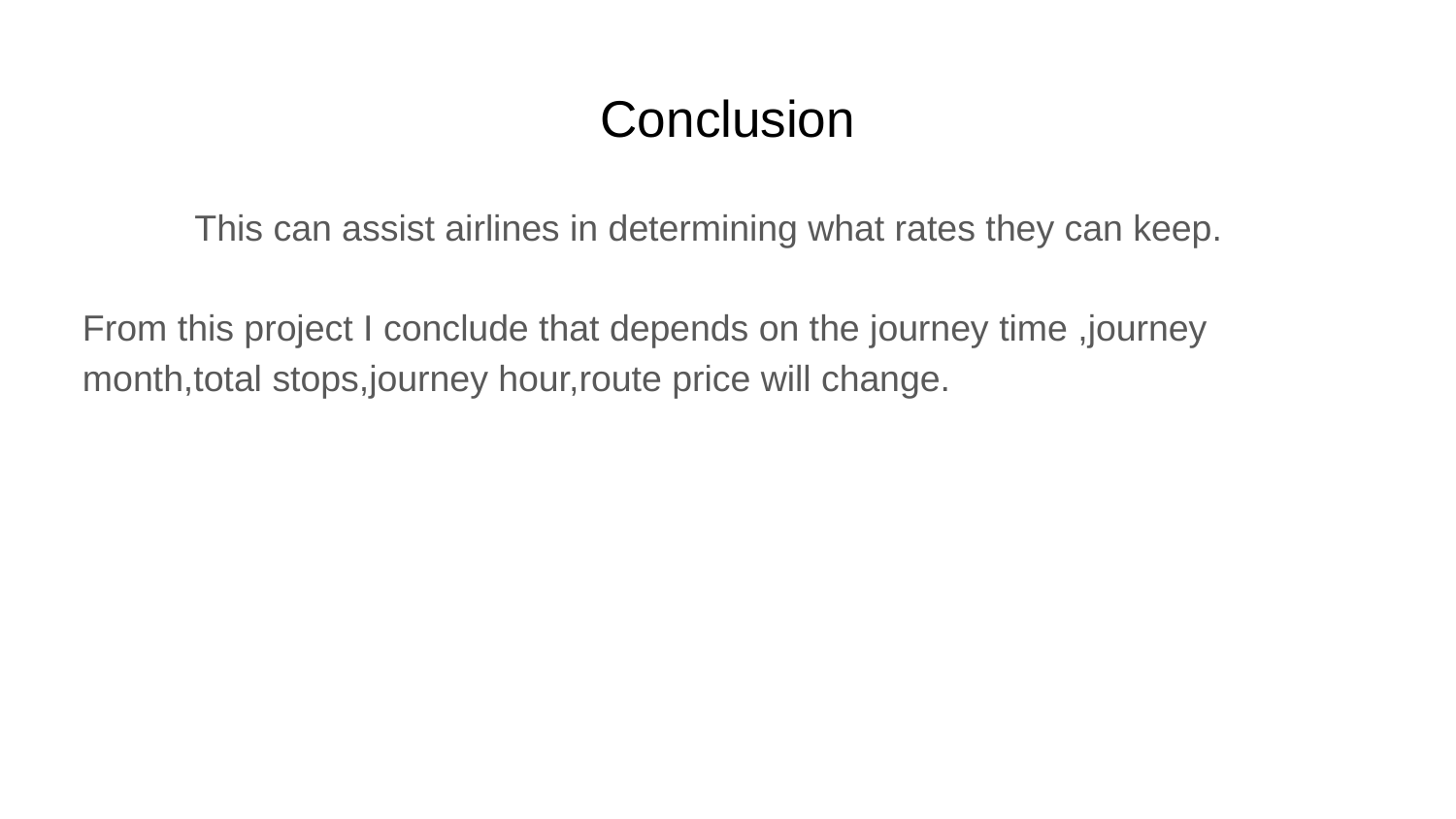

# Conclusion
           This can assist airlines in determining what rates they can keep.

From this project I conclude that depends on the journey time ,journey month,total stops,journey hour,route price will change.